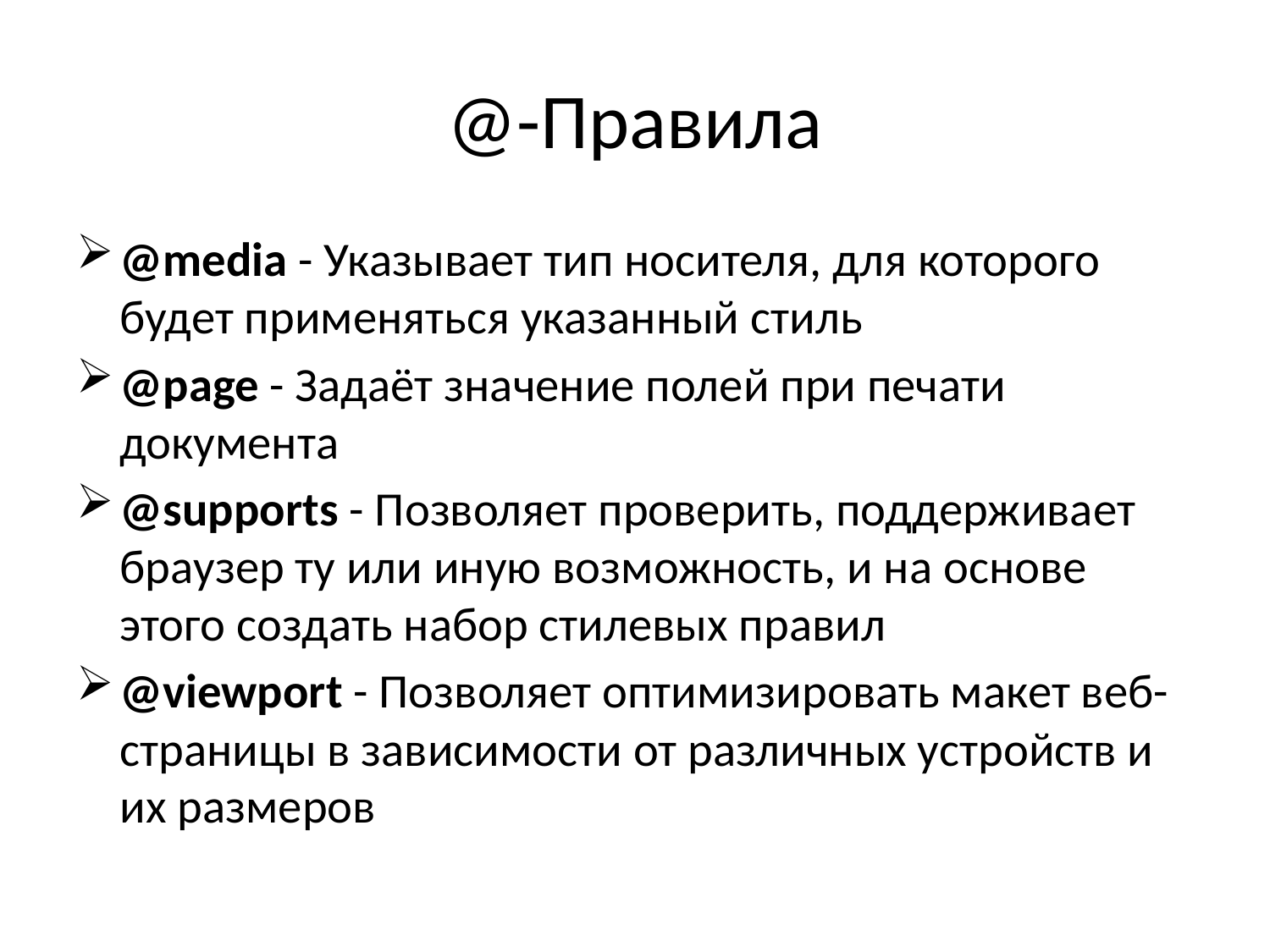

# @-Правила
@media - Указывает тип носителя, для которого будет применяться указанный стиль
@page - Задаёт значение полей при печати документа
@supports - Позволяет проверить, поддерживает браузер ту или иную возможность, и на основе этого создать набор стилевых правил
@viewport - Позволяет оптимизировать макет веб-страницы в зависимости от различных устройств и их размеров